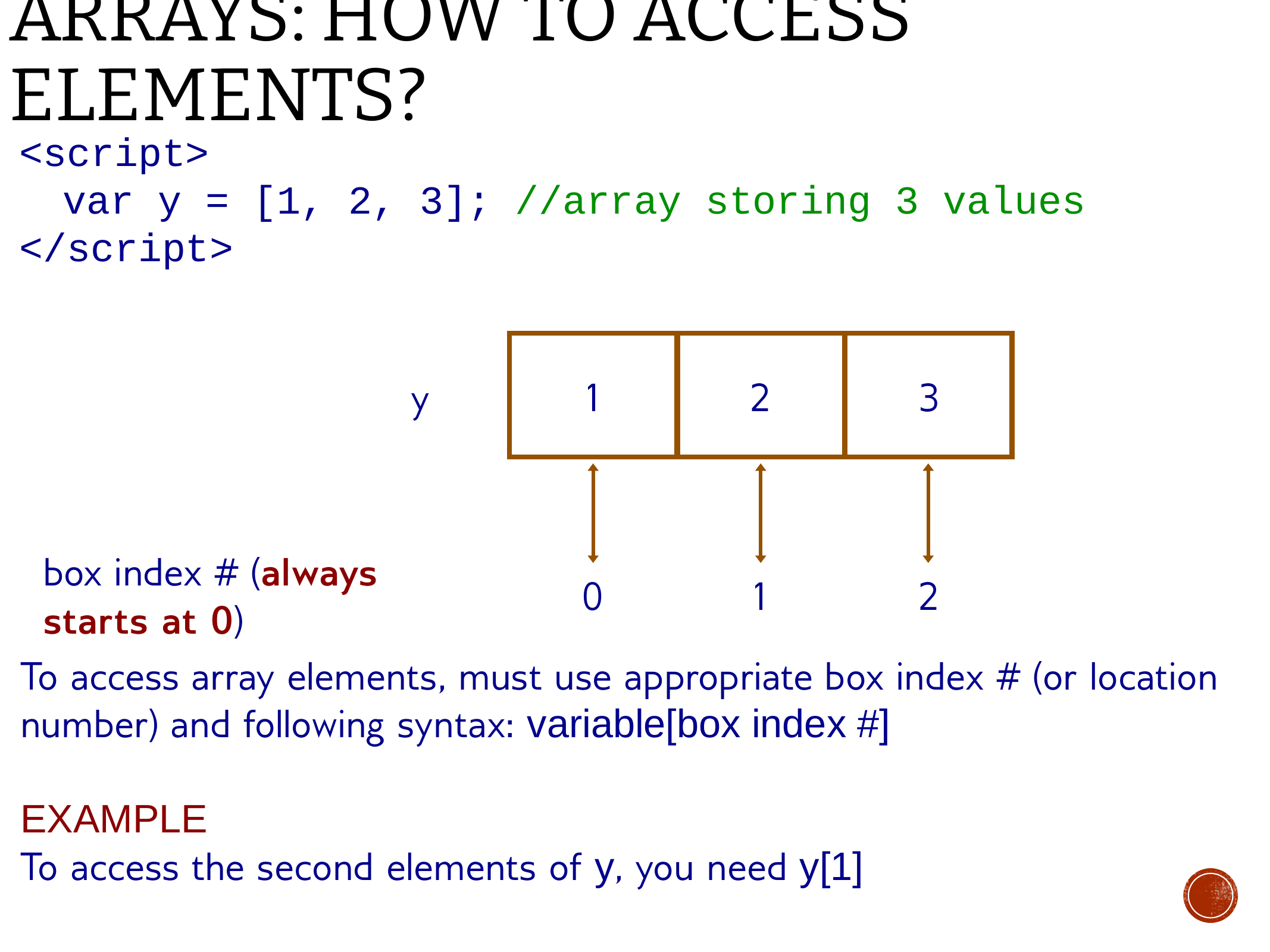

# Arrays: how to access elements?
<script>
var y = [1, 2, 3]; //array storing 3 values
</script>

y
1
2
3

box index # (always starts at 0)
0
1
2
To access array elements, must use appropriate box index # (or location number) and following syntax: variable[box index #]

EXAMPLE
To access the second elements of y, you need y[1]